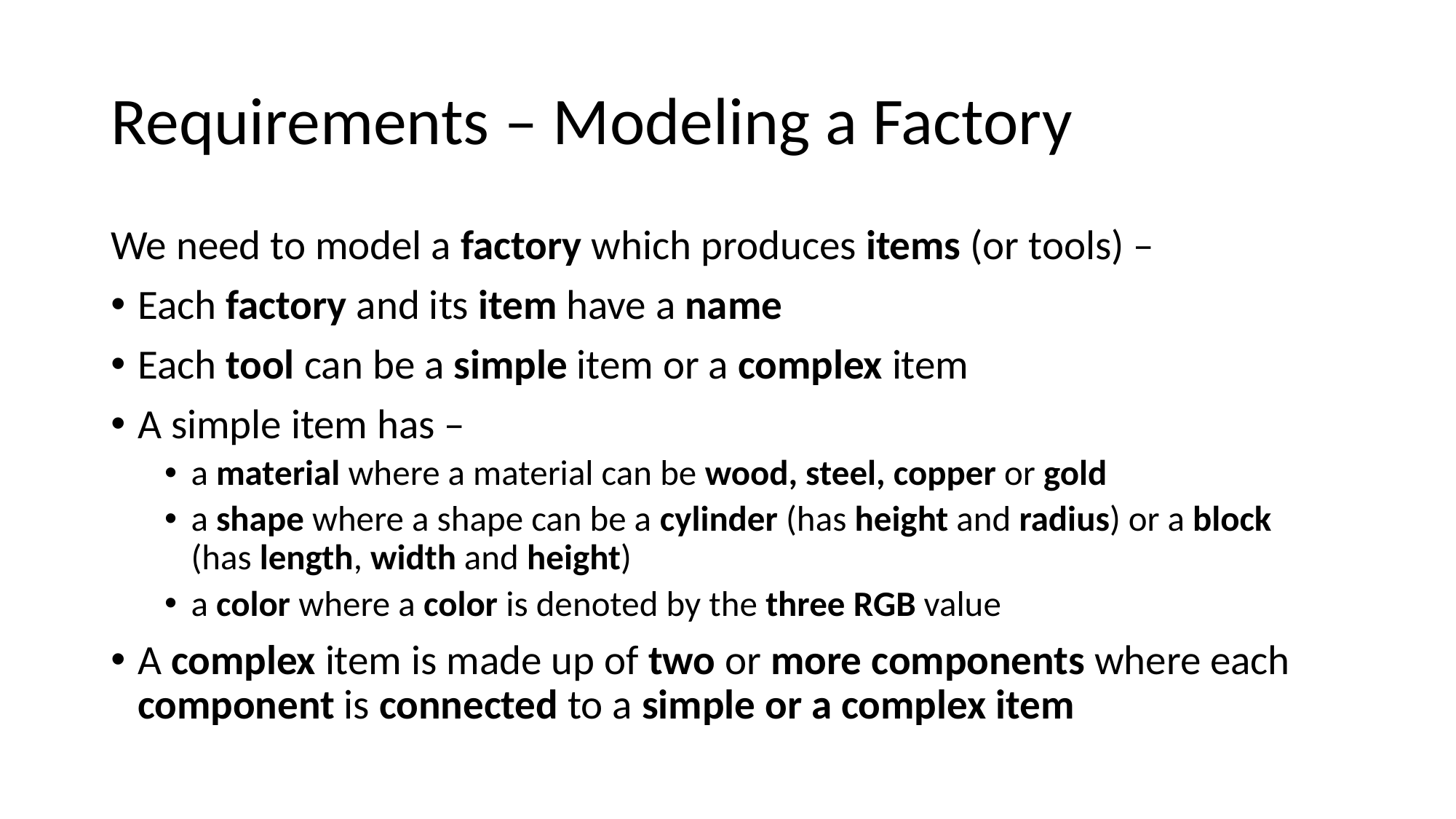

# Requirements – Modeling a Factory
We need to model a factory which produces items (or tools) –
Each factory and its item have a name
Each tool can be a simple item or a complex item
A simple item has –
a material where a material can be wood, steel, copper or gold
a shape where a shape can be a cylinder (has height and radius) or a block (has length, width and height)
a color where a color is denoted by the three RGB value
A complex item is made up of two or more components where each component is connected to a simple or a complex item